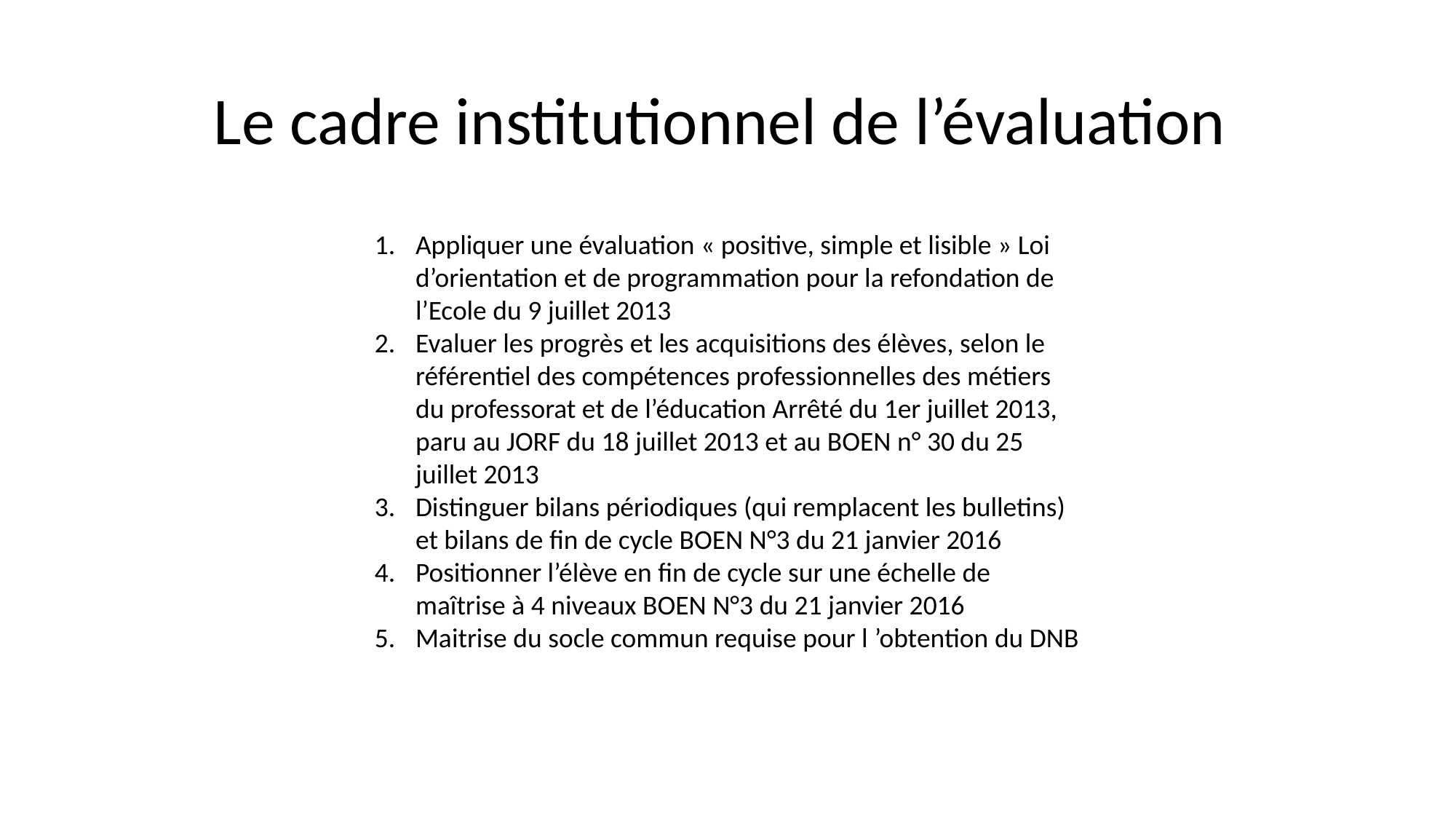

# Le cadre institutionnel de l’évaluation
Appliquer une évaluation « positive, simple et lisible » Loi d’orientation et de programmation pour la refondation de l’Ecole du 9 juillet 2013
Evaluer les progrès et les acquisitions des élèves, selon le référentiel des compétences professionnelles des métiers du professorat et de l’éducation Arrêté du 1er juillet 2013, paru au JORF du 18 juillet 2013 et au BOEN n° 30 du 25 juillet 2013
Distinguer bilans périodiques (qui remplacent les bulletins) et bilans de fin de cycle BOEN N°3 du 21 janvier 2016
Positionner l’élève en fin de cycle sur une échelle de maîtrise à 4 niveaux BOEN N°3 du 21 janvier 2016
Maitrise du socle commun requise pour l ’obtention du DNB